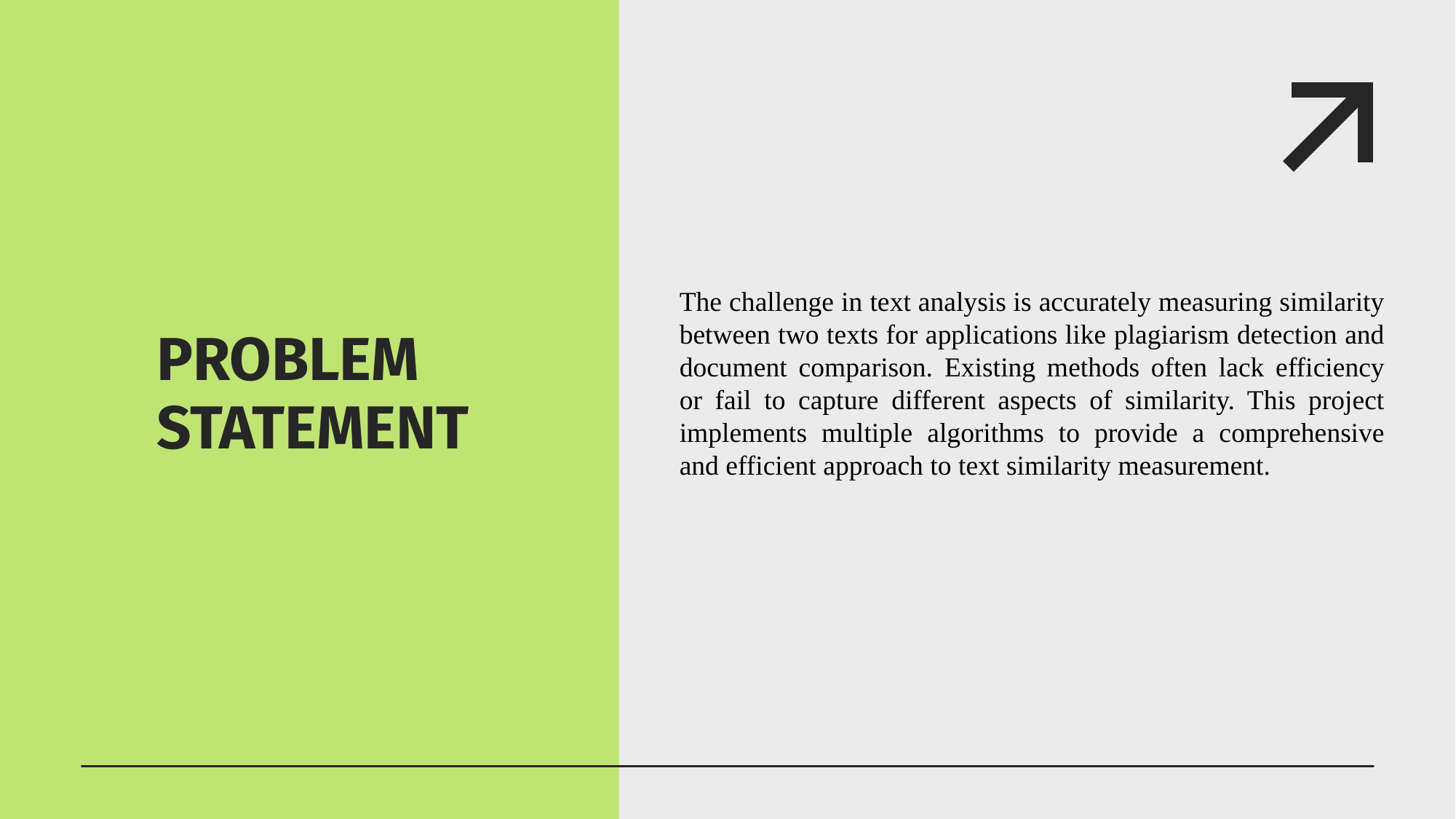

The challenge in text analysis is accurately measuring similarity between two texts for applications like plagiarism detection and document comparison. Existing methods often lack efficiency or fail to capture different aspects of similarity. This project implements multiple algorithms to provide a comprehensive and efficient approach to text similarity measurement.
# PROBLEM STATEMENT